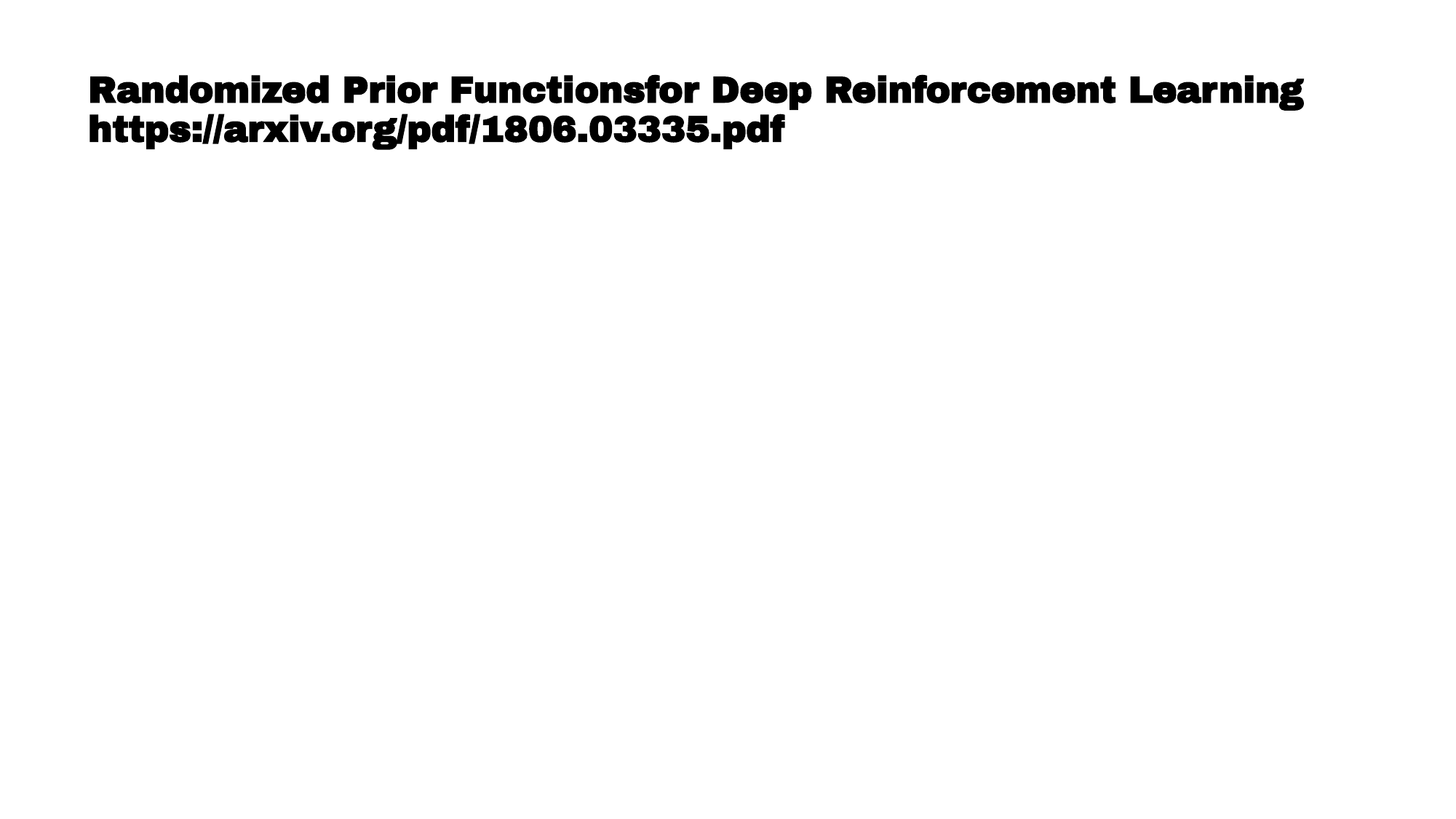

# Randomized Prior Functionsfor Deep Reinforcement Learning https://arxiv.org/pdf/1806.03335.pdf